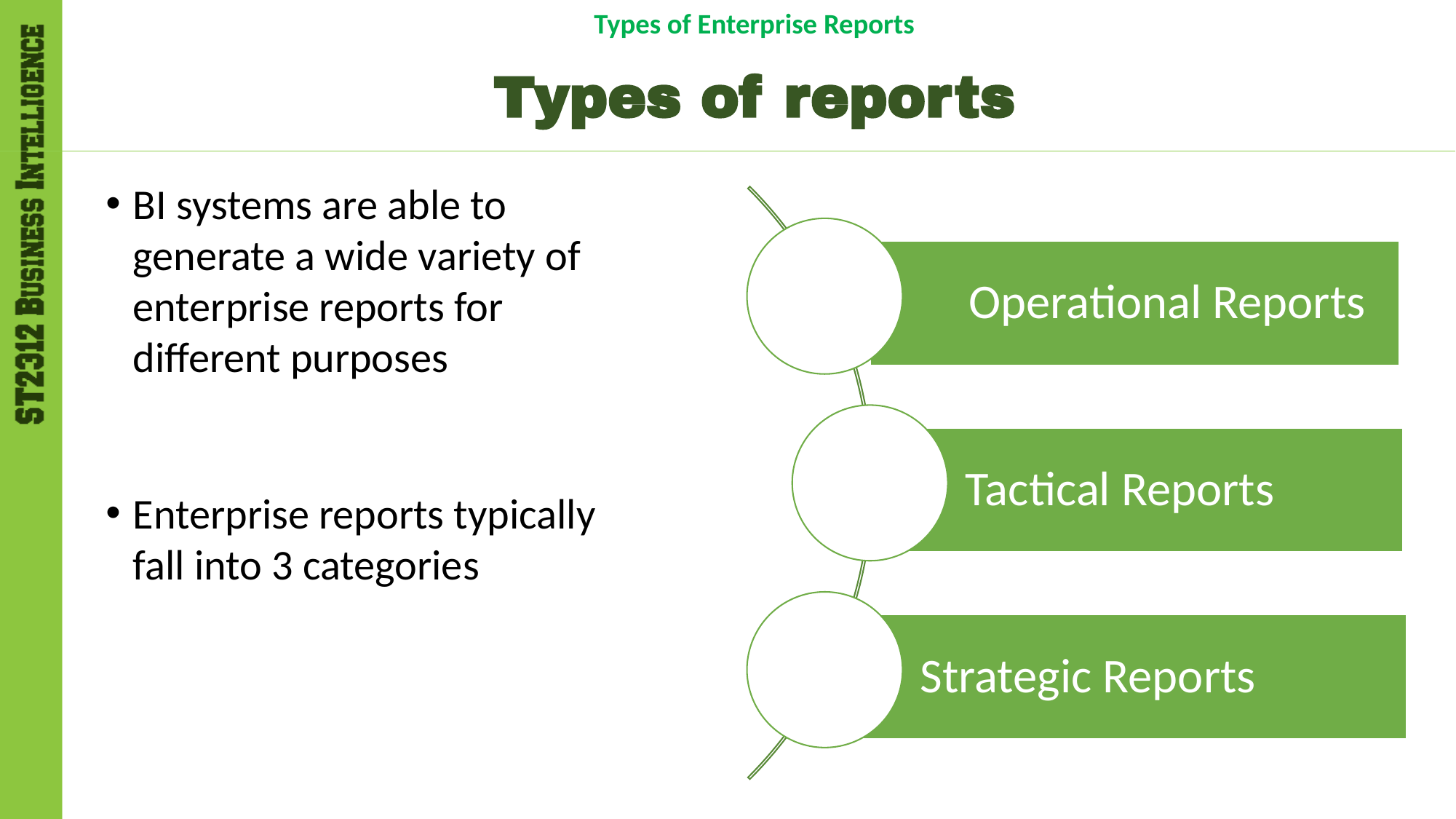

Types of Enterprise Reports
# Types of reports
BI systems are able to generate a wide variety of enterprise reports for different purposes

Enterprise reports typically fall into 3 categories
Operational Reports
 Tactical Reports
Strategic Reports